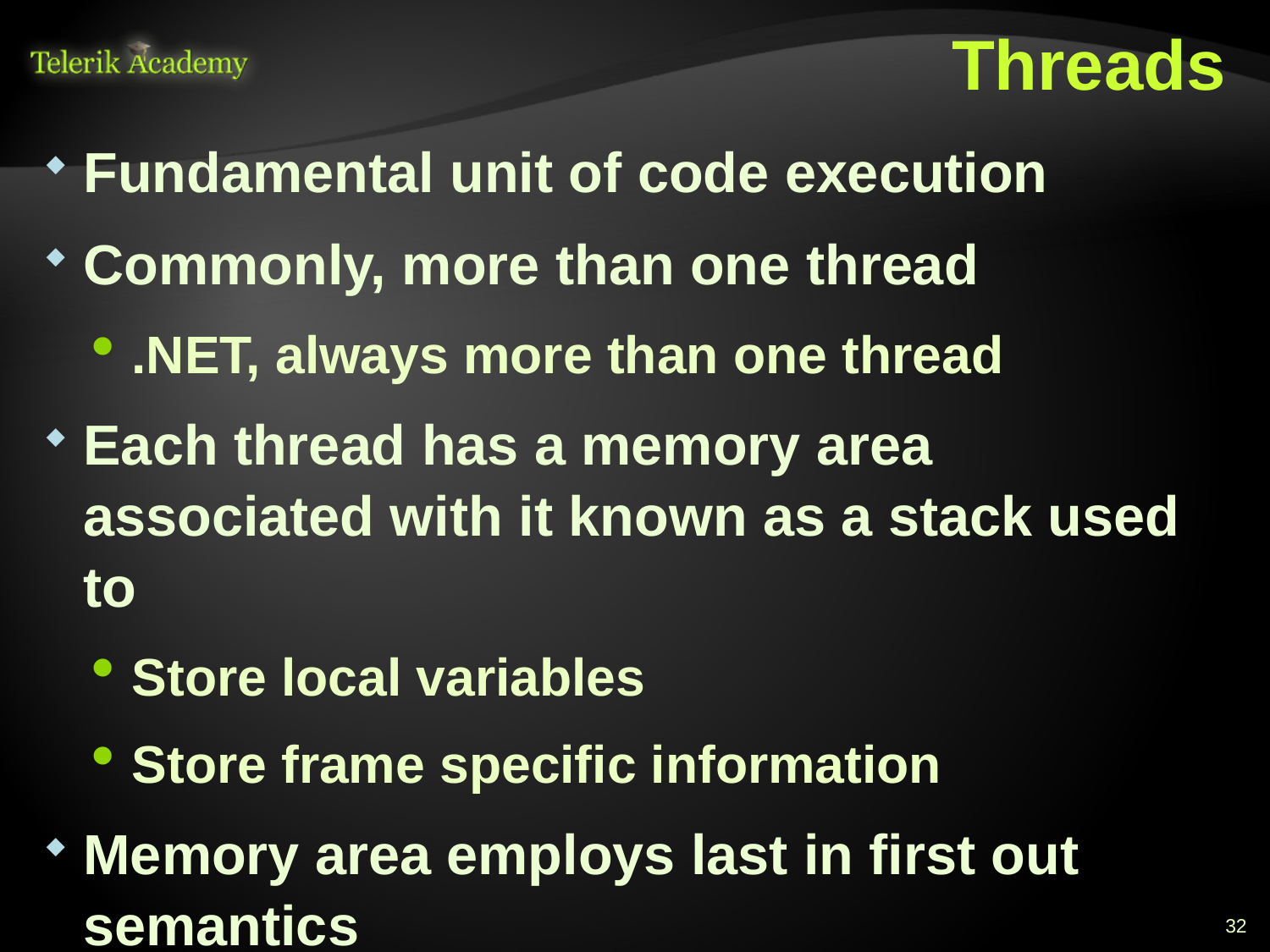

# Threads
Fundamental unit of code execution
Commonly, more than one thread
.NET, always more than one thread
Each thread has a memory area associated with it known as a stack used to
Store local variables
Store frame specific information
Memory area employs last in first out semantics
32